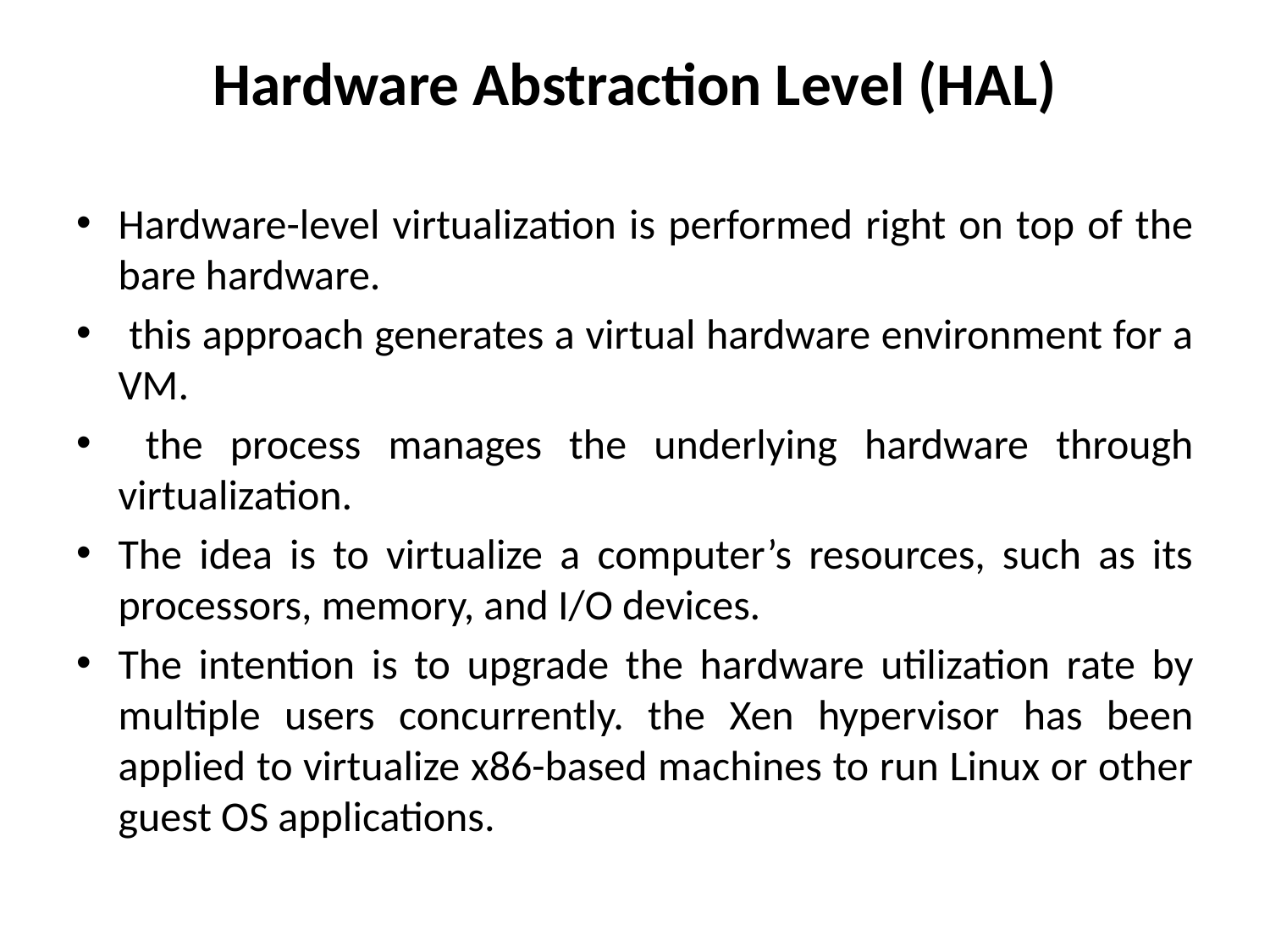

# Hardware Abstraction Level (HAL)
Hardware-level virtualization is performed right on top of the bare hardware.
 this approach generates a virtual hardware environment for a VM.
 the process manages the underlying hardware through virtualization.
The idea is to virtualize a computer’s resources, such as its processors, memory, and I/O devices.
The intention is to upgrade the hardware utilization rate by multiple users concurrently. the Xen hypervisor has been applied to virtualize x86-based machines to run Linux or other guest OS applications.